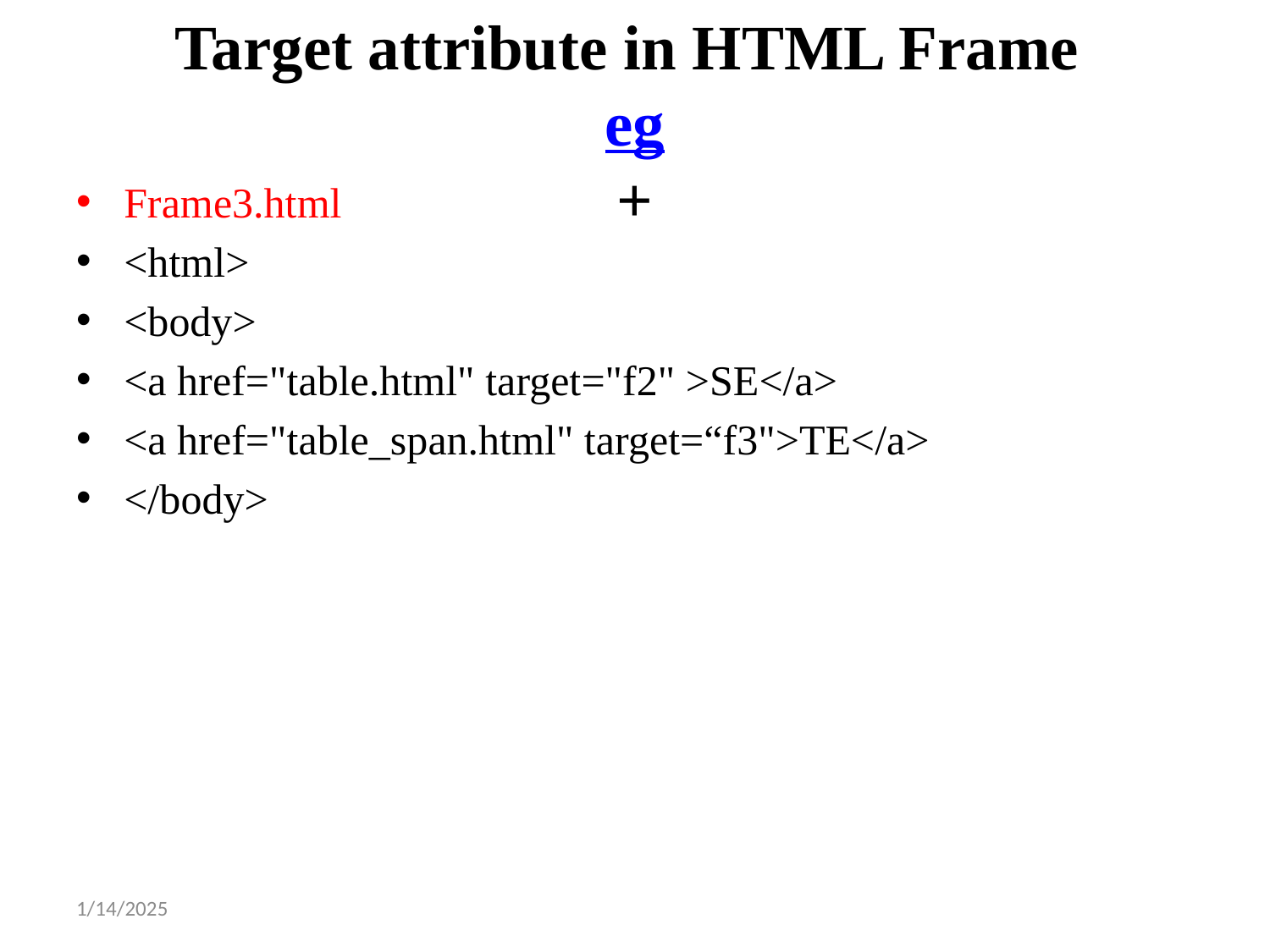

Output:
# Target attribute in HTML Frame eg +
Frame3.html
<html>
<body>
<a href="table.html" target="f2" >SE</a>
<a href="table_span.html" target=“f3">TE</a>
</body>
1/14/2025